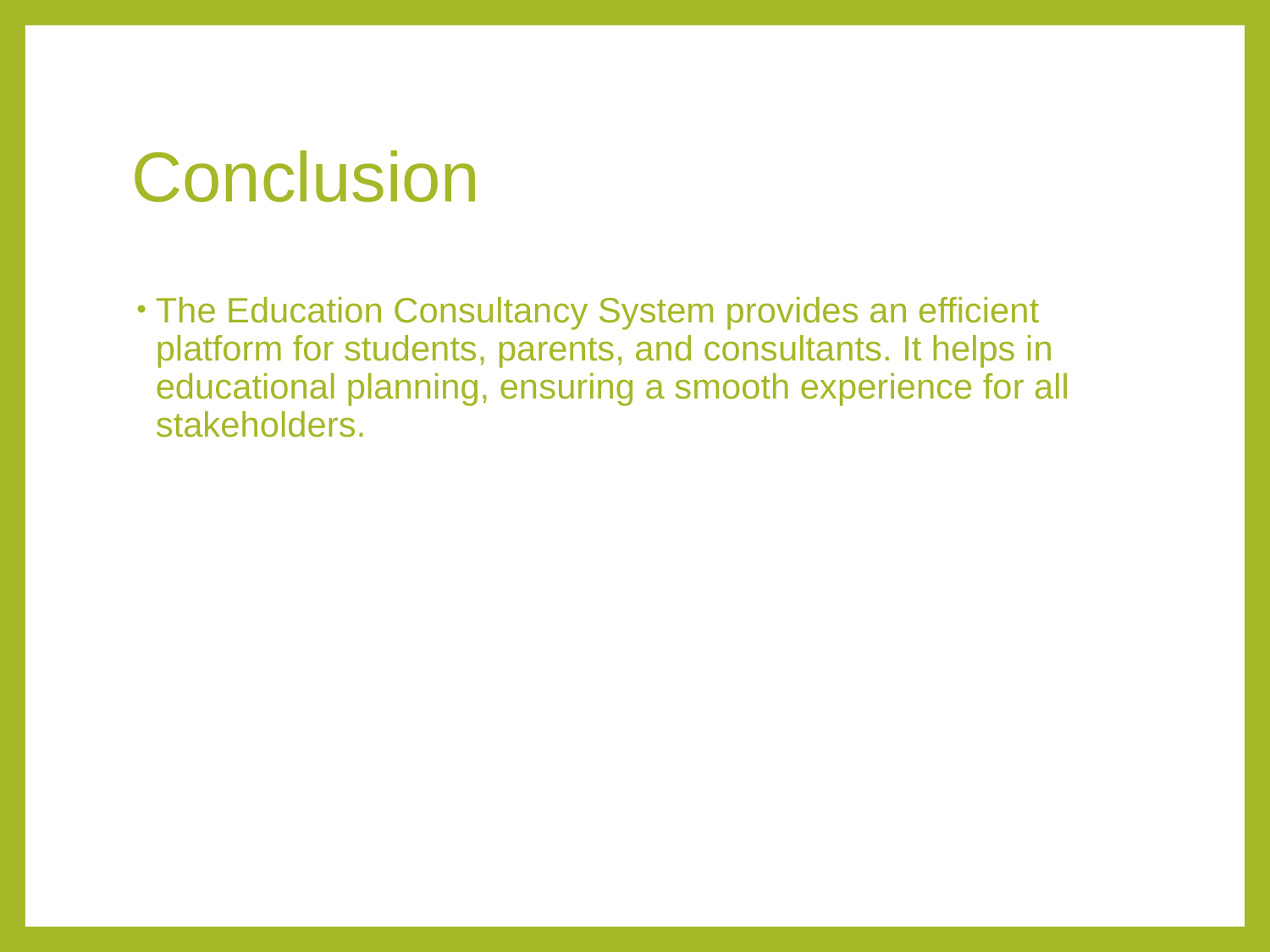

# Conclusion
The Education Consultancy System provides an efficient platform for students, parents, and consultants. It helps in educational planning, ensuring a smooth experience for all stakeholders.